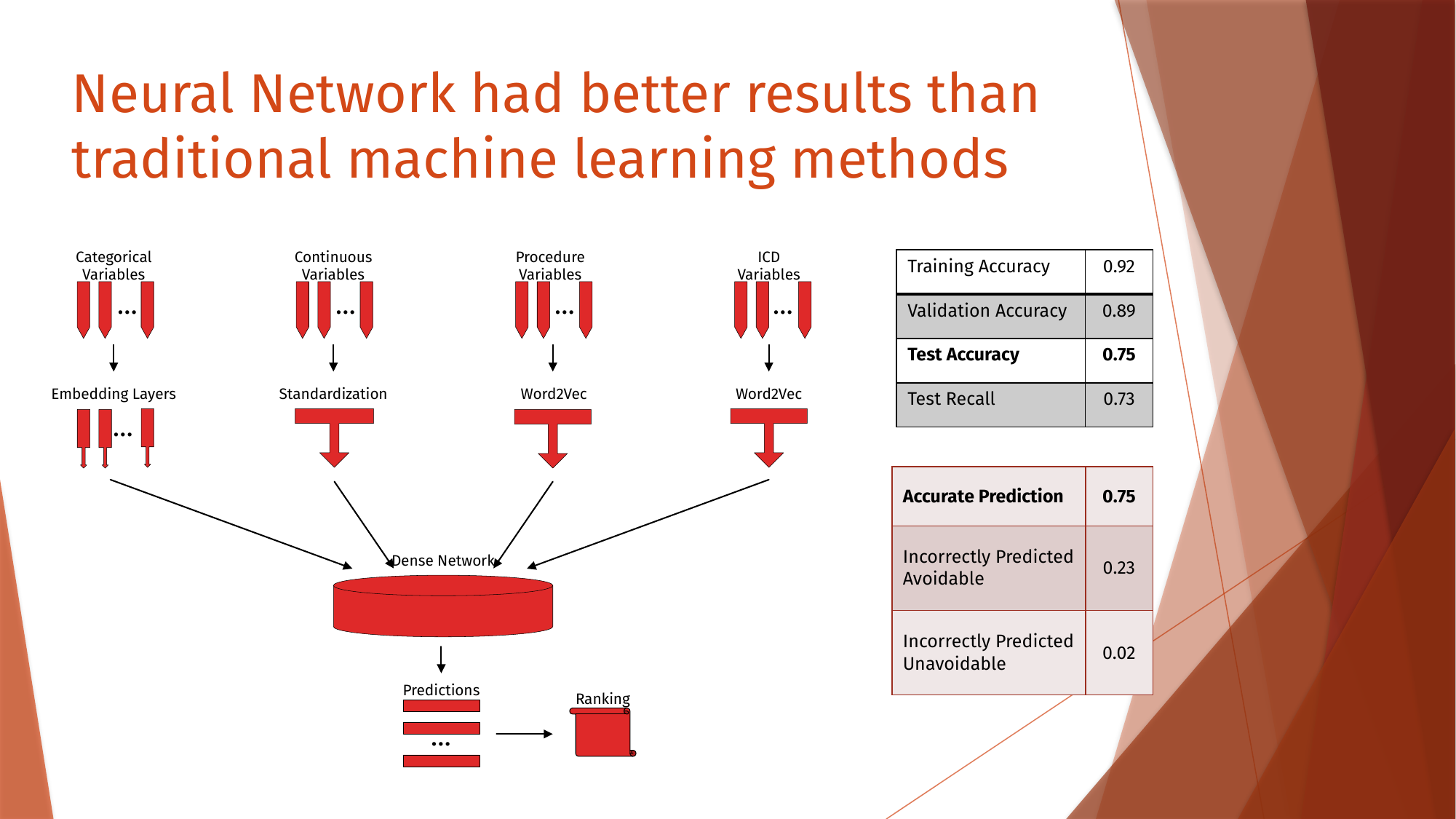

# Neural Network had better results than traditional machine learning methods
Categorical
Variables
Continuous
Variables
Procedure
Variables
ICD
Variables
…
…

…

…
Embedding Layers
Standardization
Word2Vec
Word2Vec
…

Dense Network

Predictions
Ranking

…

| Training Accuracy | 0.92 |
| --- | --- |
| Validation Accuracy | 0.89 |
| Test Accuracy | 0.75 |
| Test Recall | 0.73 |
| Accurate Prediction | 0.75 |
| --- | --- |
| Incorrectly Predicted Avoidable | 0.23 |
| Incorrectly Predicted Unavoidable | 0.02 |